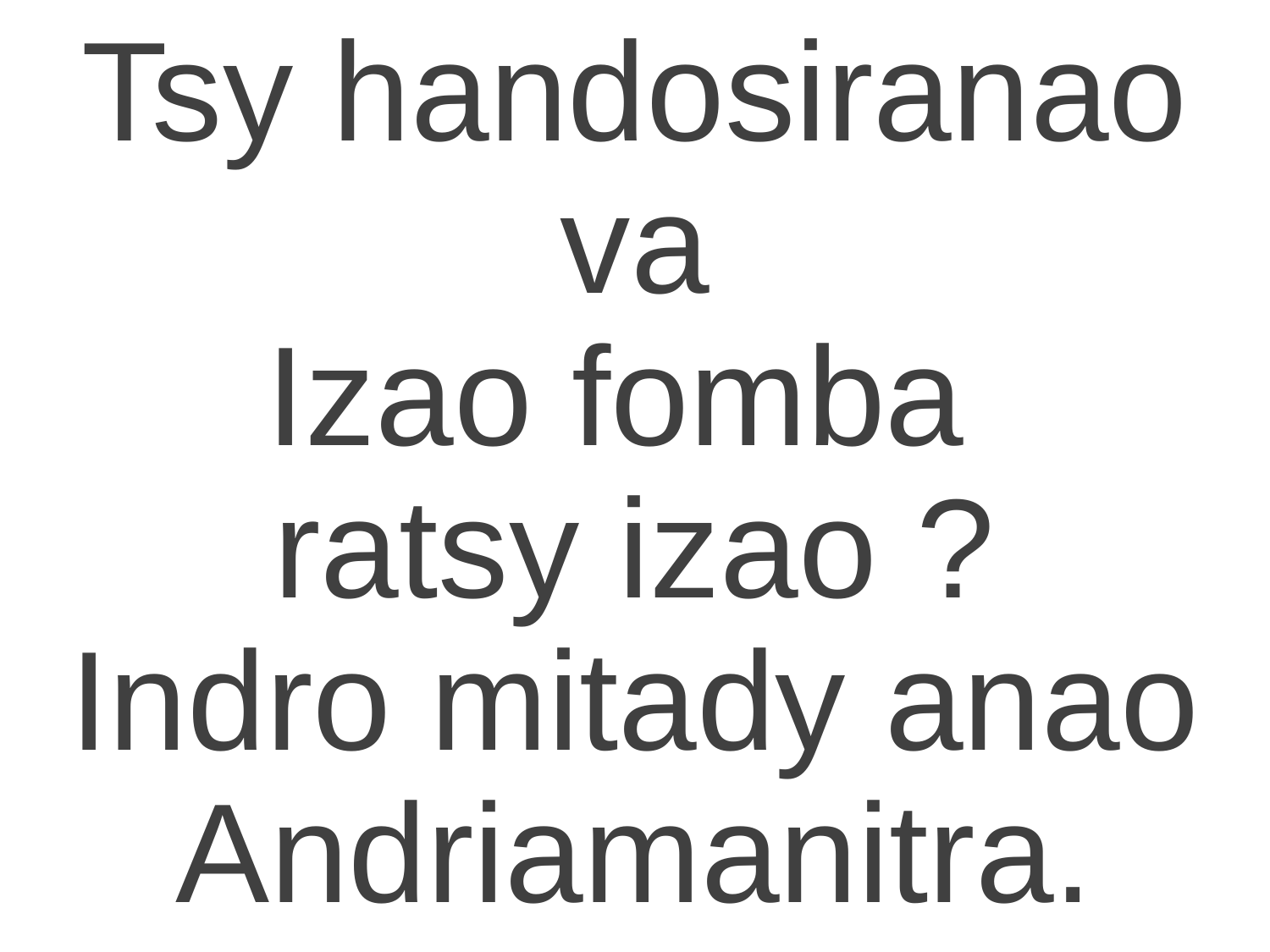

Tsy handosiranao va
Izao fomba
ratsy izao ?
Indro mitady anao
Andriamanitra.